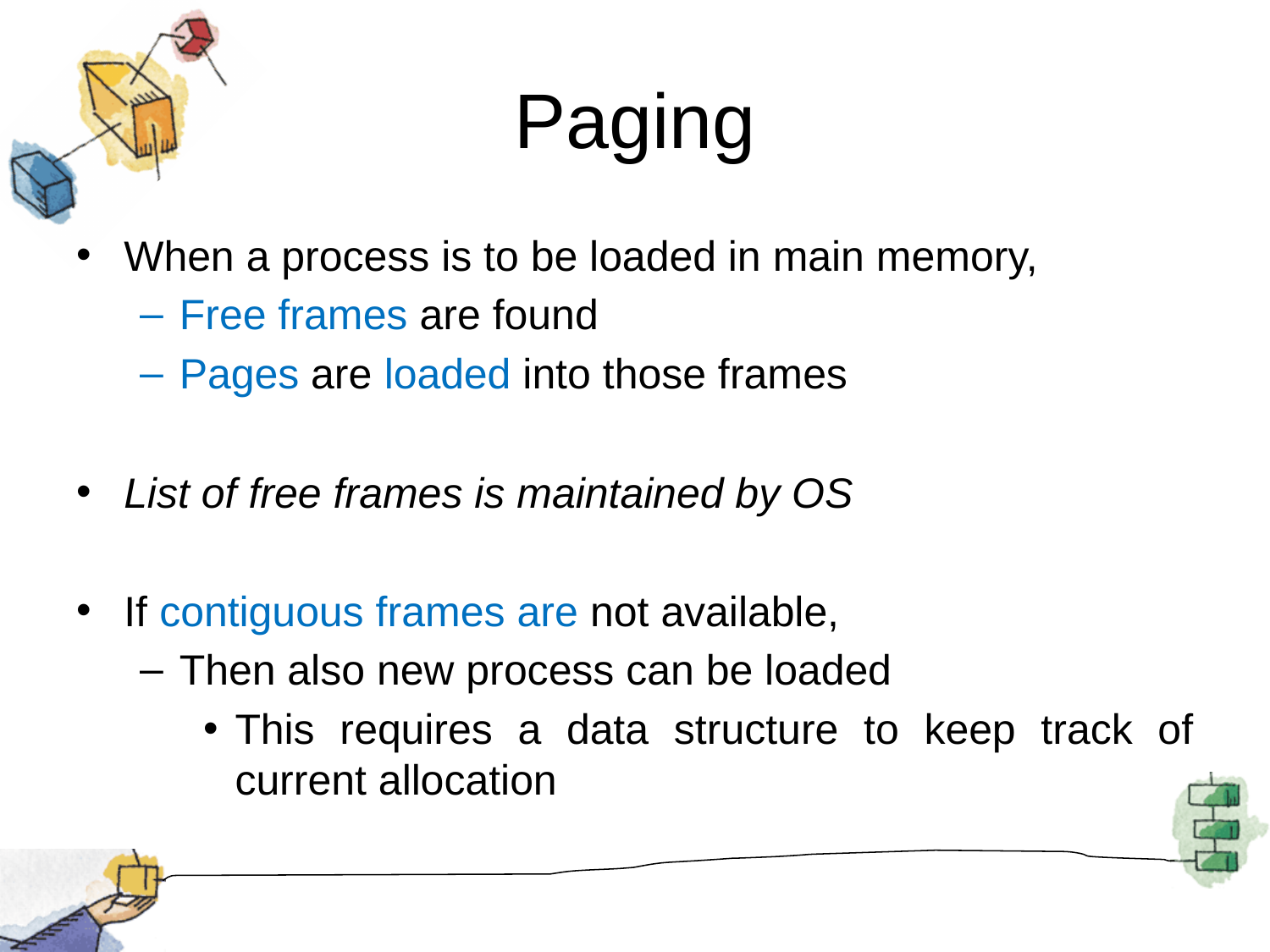

# Paging
When a process is to be loaded in main memory,
Free frames are found
Pages are loaded into those frames

List of free frames is maintained by OS

If contiguous frames are not available,
Then also new process can be loaded
This requires a data structure to keep track of current allocation